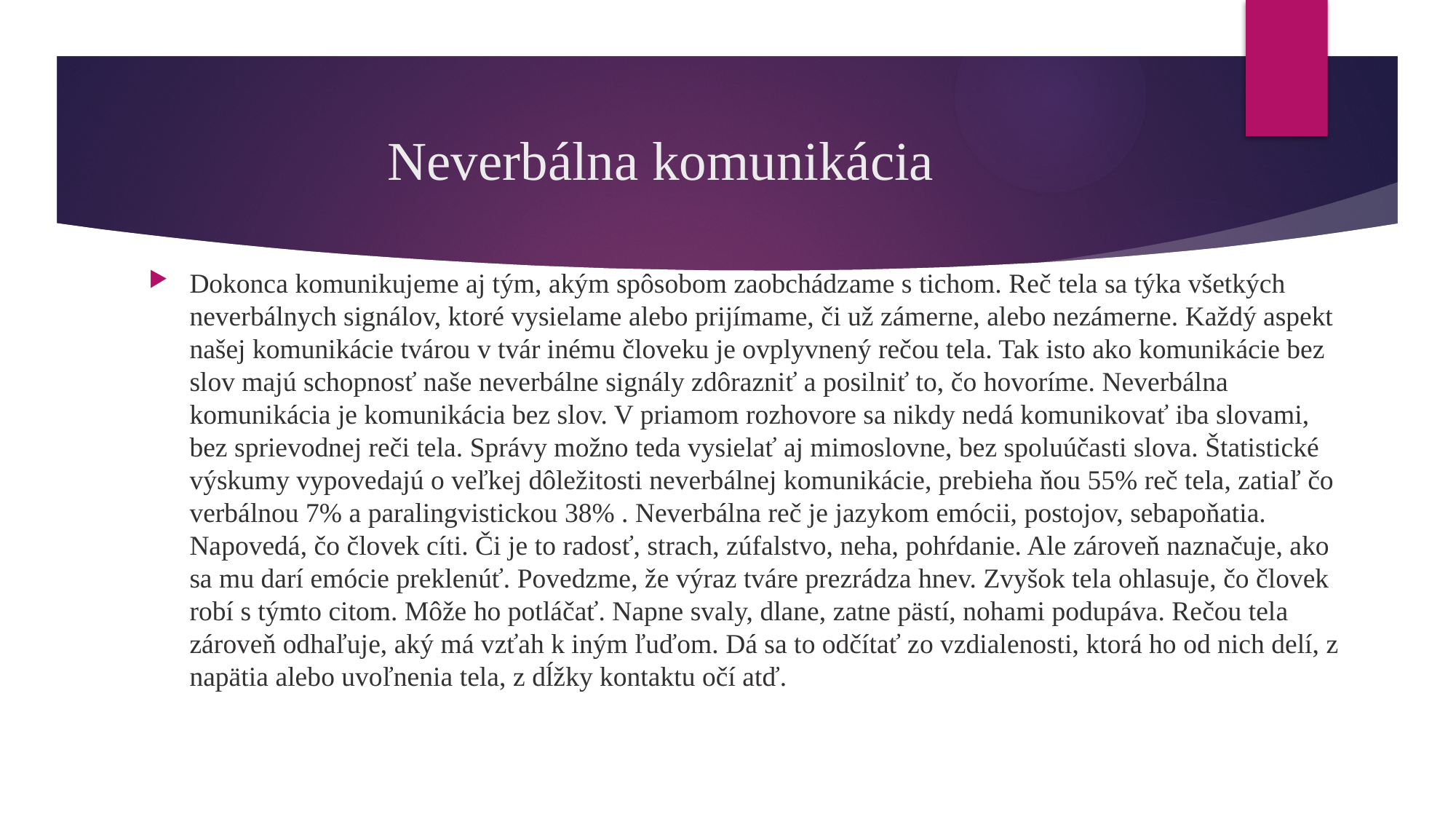

# Neverbálna komunikácia
Dokonca komunikujeme aj tým, akým spôsobom zaobchádzame s tichom. Reč tela sa týka všetkých neverbálnych signálov, ktoré vysielame alebo prijímame, či už zámerne, alebo nezámerne. Každý aspekt našej komunikácie tvárou v tvár inému človeku je ovplyvnený rečou tela. Tak isto ako komunikácie bez slov majú schopnosť naše neverbálne signály zdôrazniť a posilniť to, čo hovoríme. Neverbálna komunikácia je komunikácia bez slov. V priamom rozhovore sa nikdy nedá komunikovať iba slovami, bez sprievodnej reči tela. Správy možno teda vysielať aj mimoslovne, bez spoluúčasti slova. Štatistické výskumy vypovedajú o veľkej dôležitosti neverbálnej komunikácie, prebieha ňou 55% reč tela, zatiaľ čo verbálnou 7% a paralingvistickou 38% . Neverbálna reč je jazykom emócii, postojov, sebapoňatia. Napovedá, čo človek cíti. Či je to radosť, strach, zúfalstvo, neha, pohŕdanie. Ale zároveň naznačuje, ako sa mu darí emócie preklenúť. Povedzme, že výraz tváre prezrádza hnev. Zvyšok tela ohlasuje, čo človek robí s týmto citom. Môže ho potláčať. Napne svaly, dlane, zatne pästí, nohami podupáva. Rečou tela zároveň odhaľuje, aký má vzťah k iným ľuďom. Dá sa to odčítať zo vzdialenosti, ktorá ho od nich delí, z napätia alebo uvoľnenia tela, z dĺžky kontaktu očí atď.